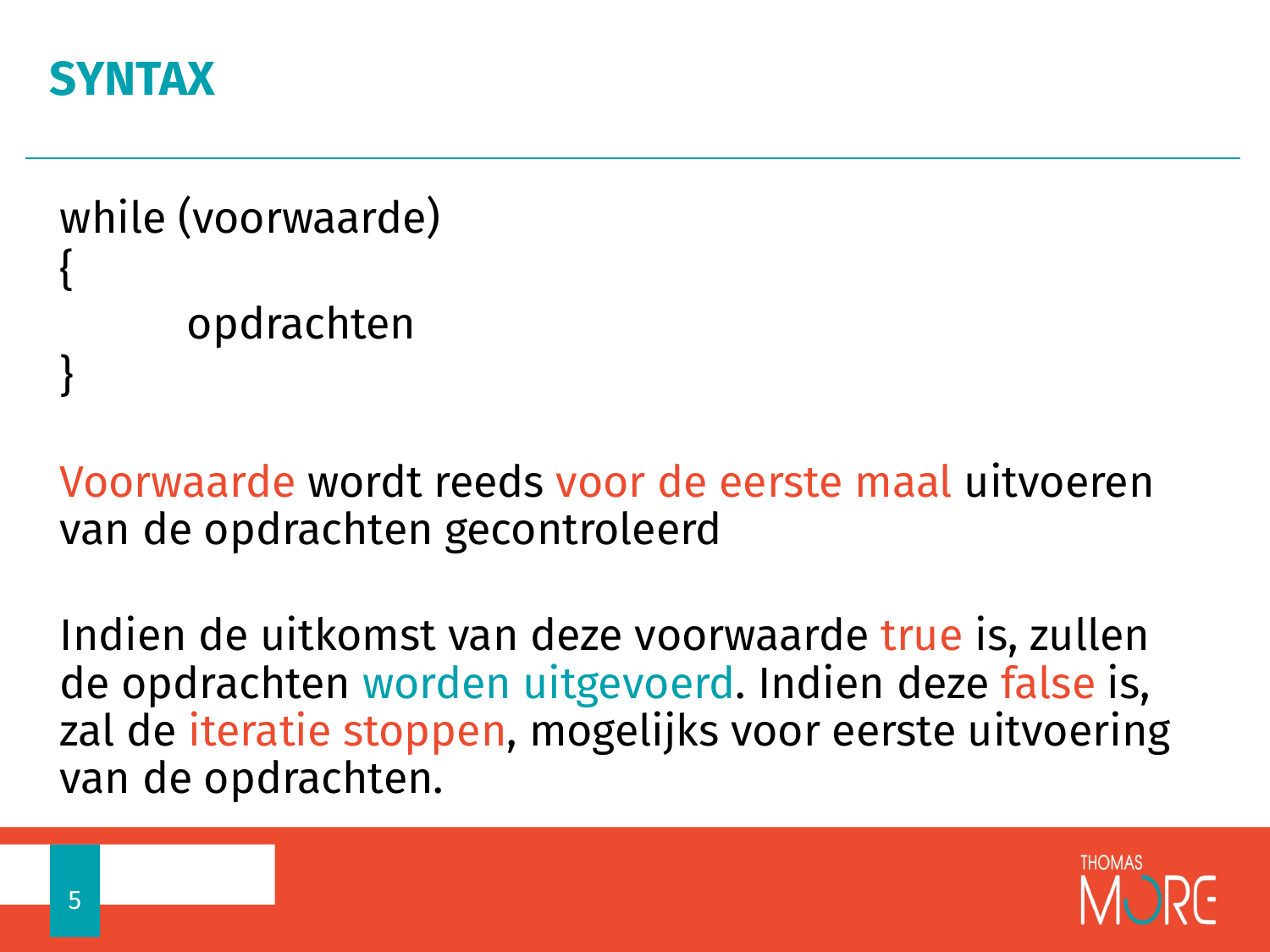

# SYNTAX
while (voorwaarde)
{
	opdrachten
}

Voorwaarde wordt reeds voor de eerste maal uitvoeren van de opdrachten gecontroleerd

Indien de uitkomst van deze voorwaarde true is, zullen de opdrachten worden uitgevoerd. Indien deze false is, zal de iteratie stoppen, mogelijks voor eerste uitvoering van de opdrachten.

5